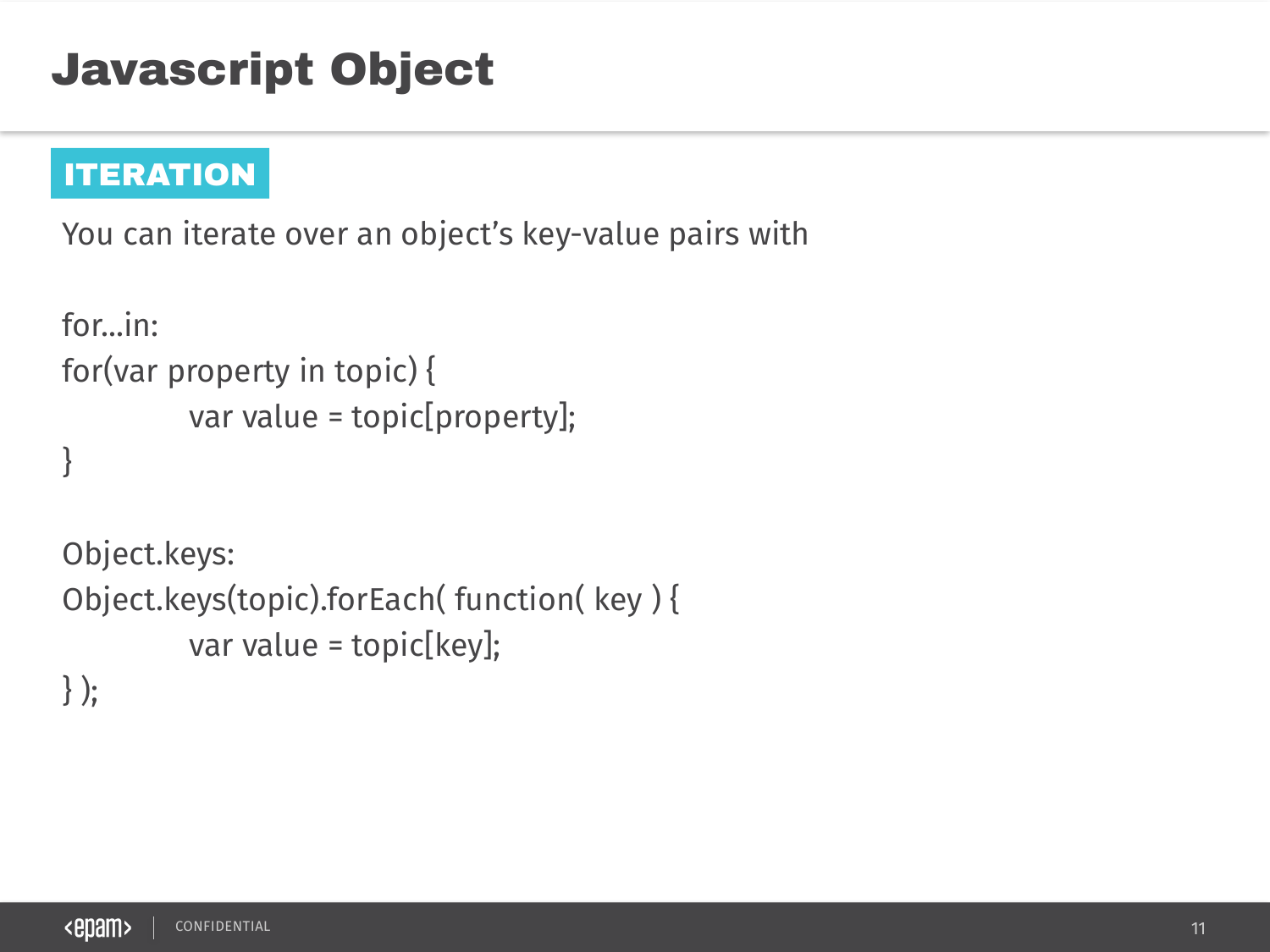

Javascript Object
Iteration
You can iterate over an object’s key-value pairs with
for...in:
for(var property in topic) {
	var value = topic[property];
}

Object.keys:
Object.keys(topic).forEach( function( key ) {
	var value = topic[key];
} );